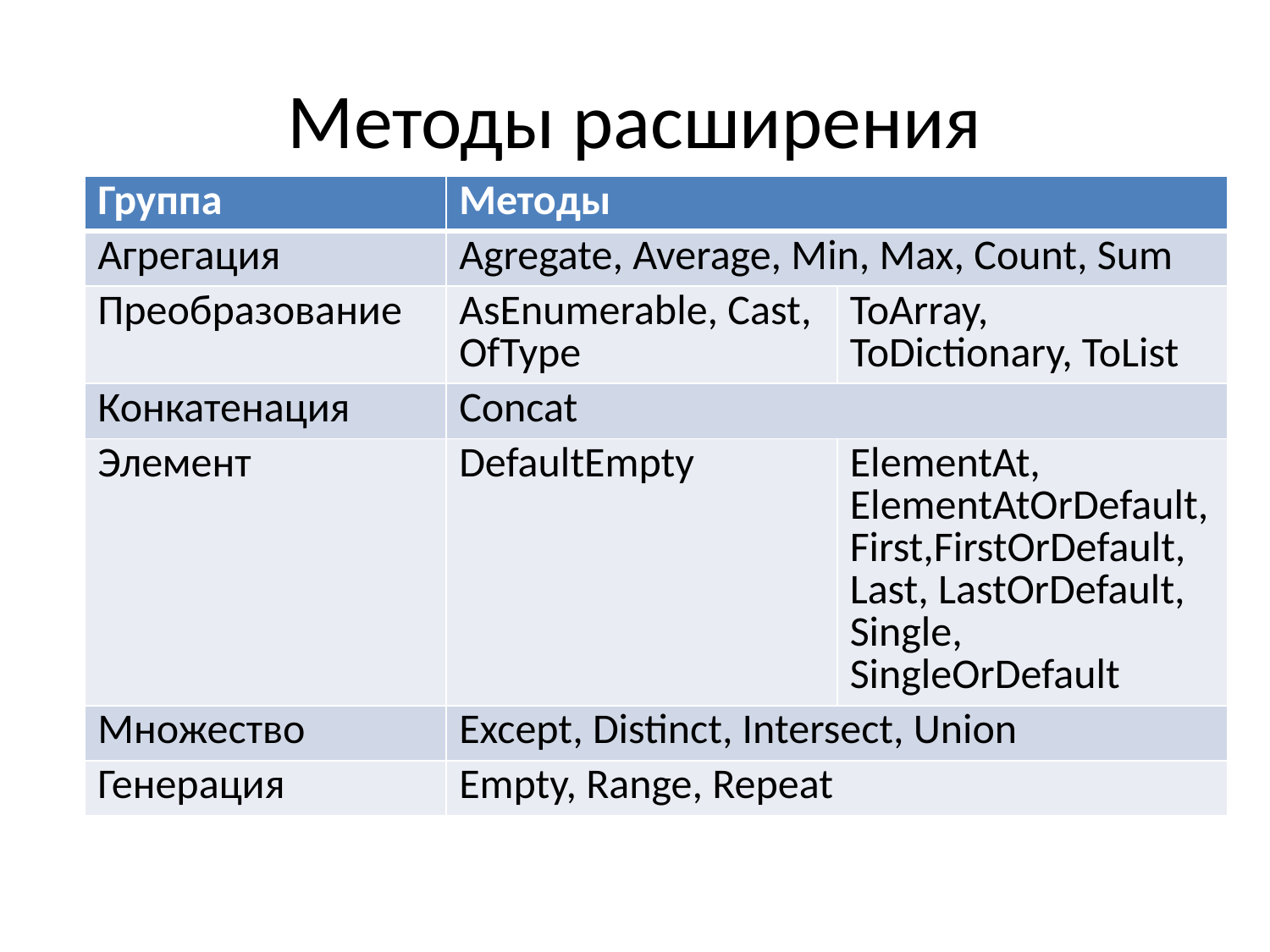

# Методы расширения
| Группа | Методы |  |
| --- | --- | --- |
| Агрегация | Agregate, Average, Min, Max, Count, Sum |  |
| Преобразование | AsEnumerable, Cast, OfType | ToArray, ToDictionary, ToList |
| Конкатенация | Concat |  |
| Элемент | DefaultEmpty | ElementAt, ElementAtOrDefault, First,FirstOrDefault, Last, LastOrDefault, Single, SingleOrDefault |
| Множество | Except, Distinct, Intersect, Union |  |
| Генерация | Empty, Range, Repeat |  |